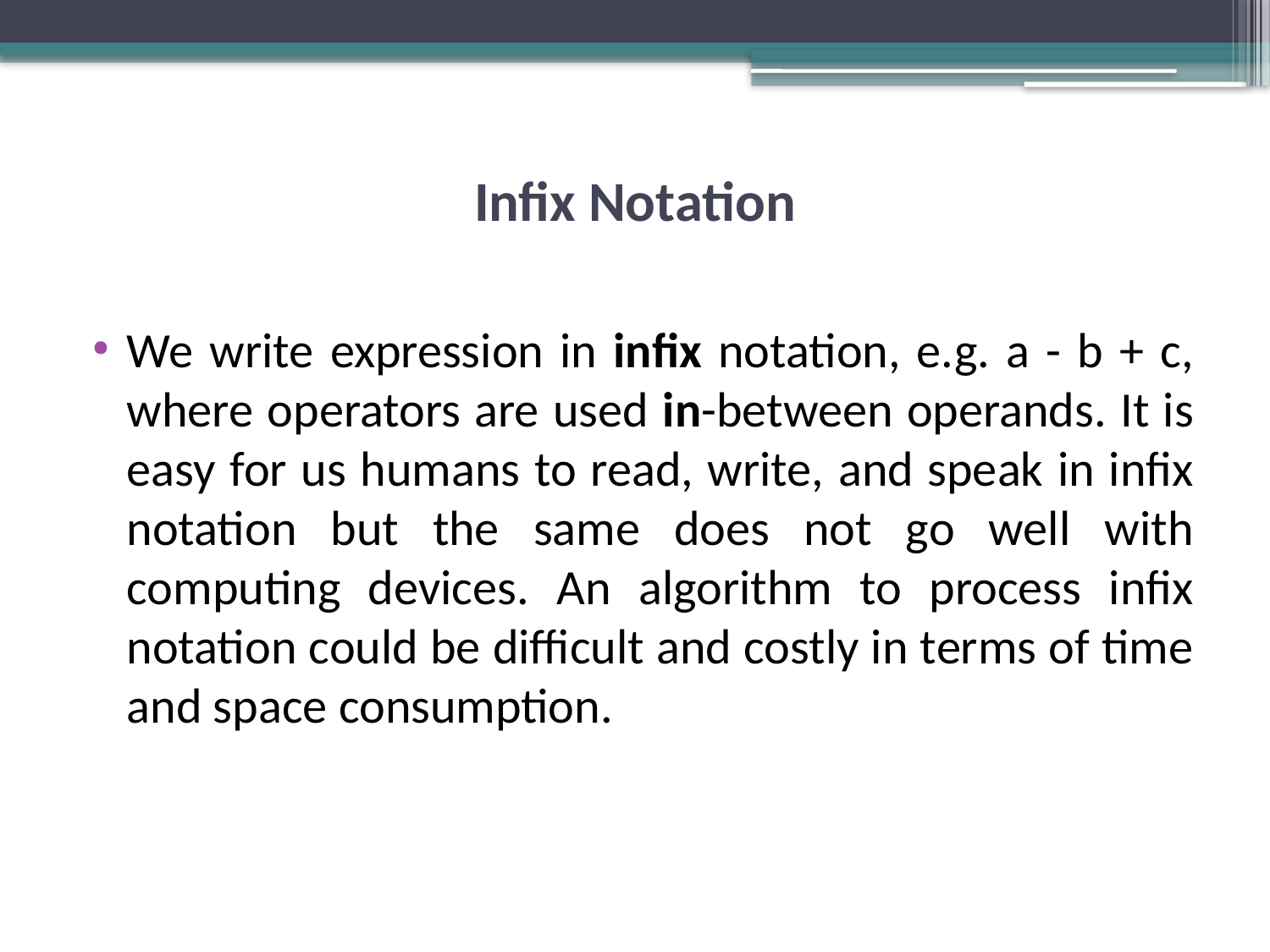

# Infix Notation
We write expression in infix notation, e.g. a - b + c, where operators are used in-between operands. It is easy for us humans to read, write, and speak in infix notation but the same does not go well with computing devices. An algorithm to process infix notation could be difficult and costly in terms of time and space consumption.